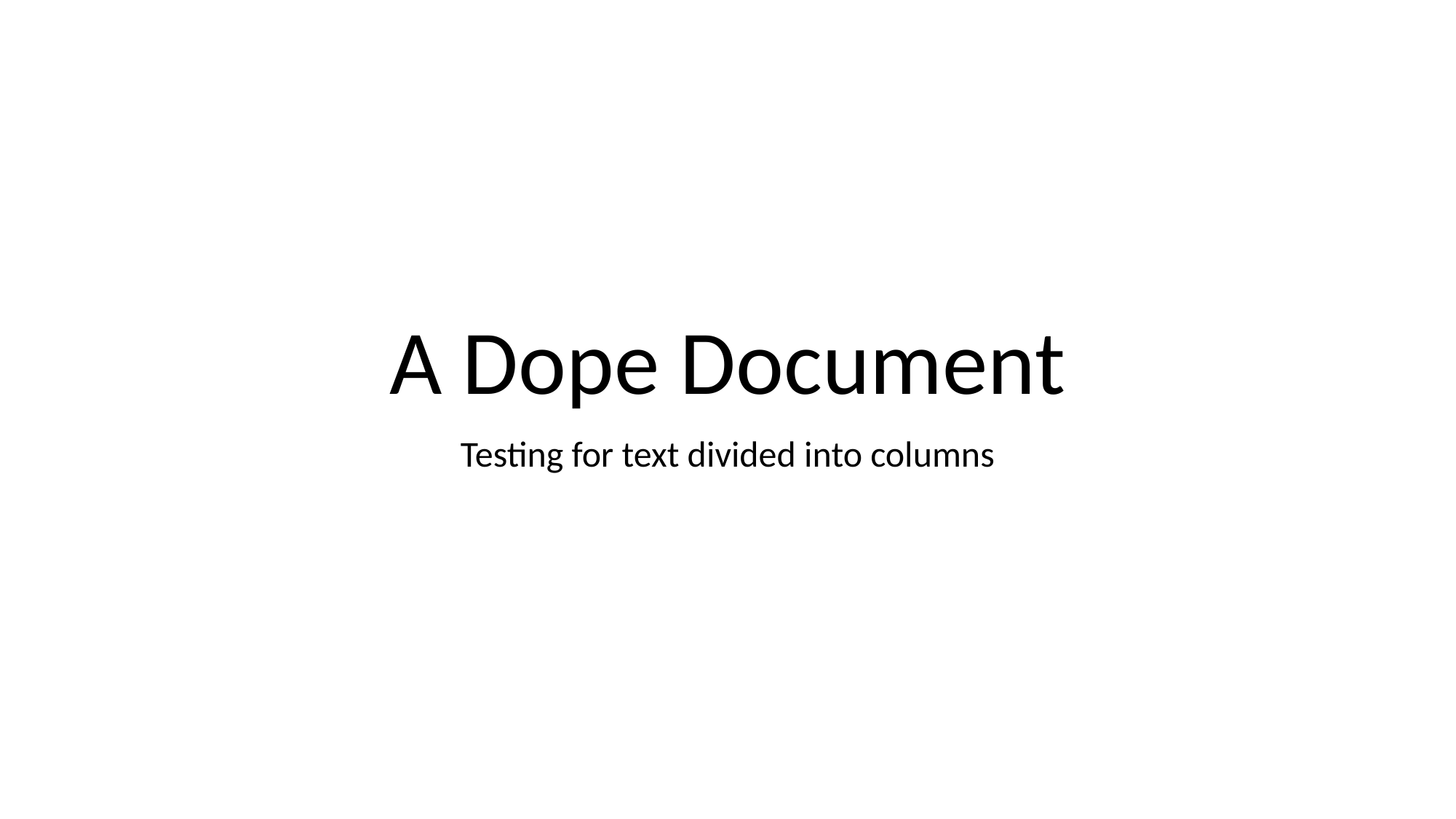

# A Dope Document
Testing for text divided into columns